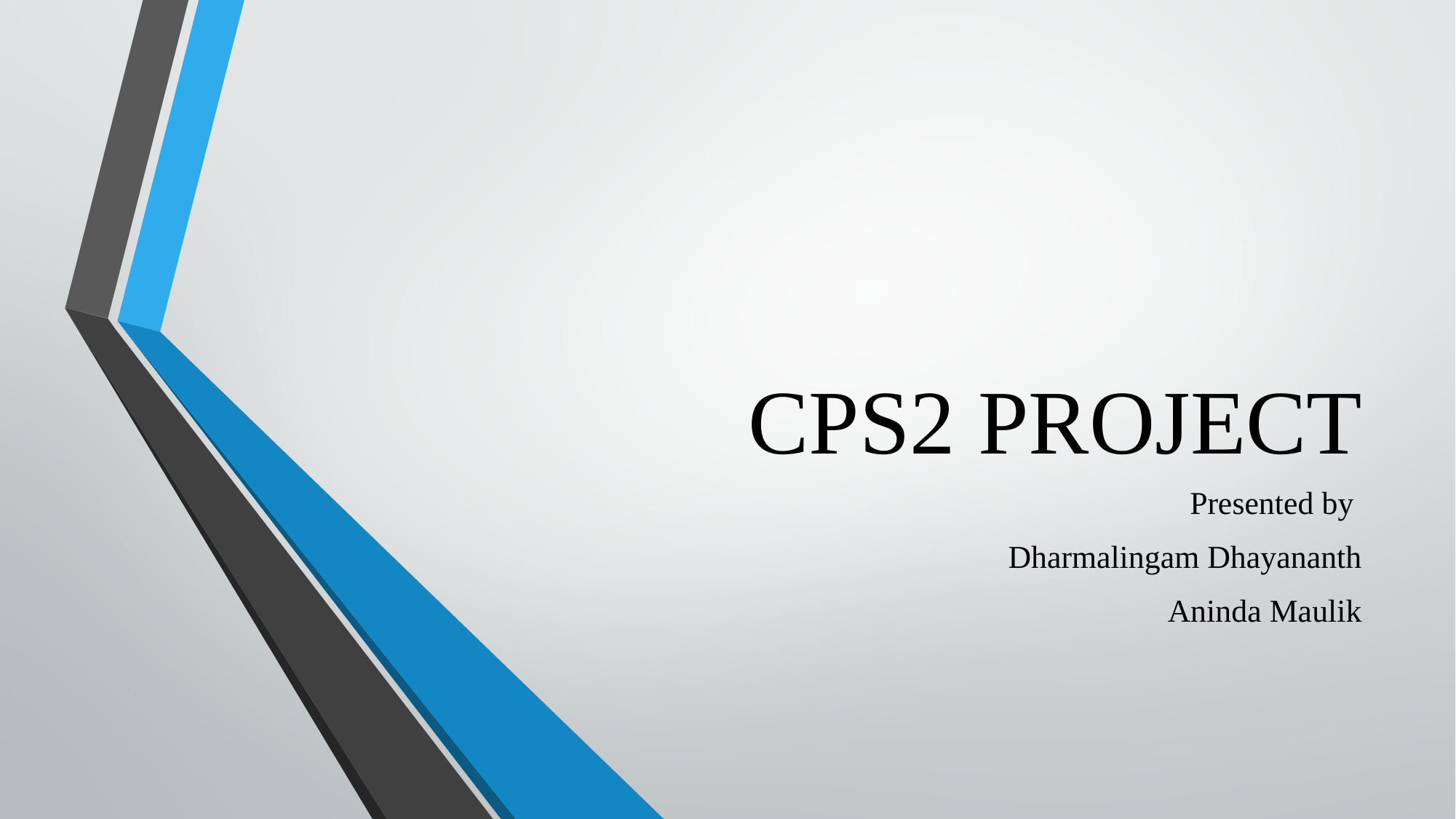

# CPS2 PROJECT
Presented by
Dharmalingam Dhayananth
Aninda Maulik